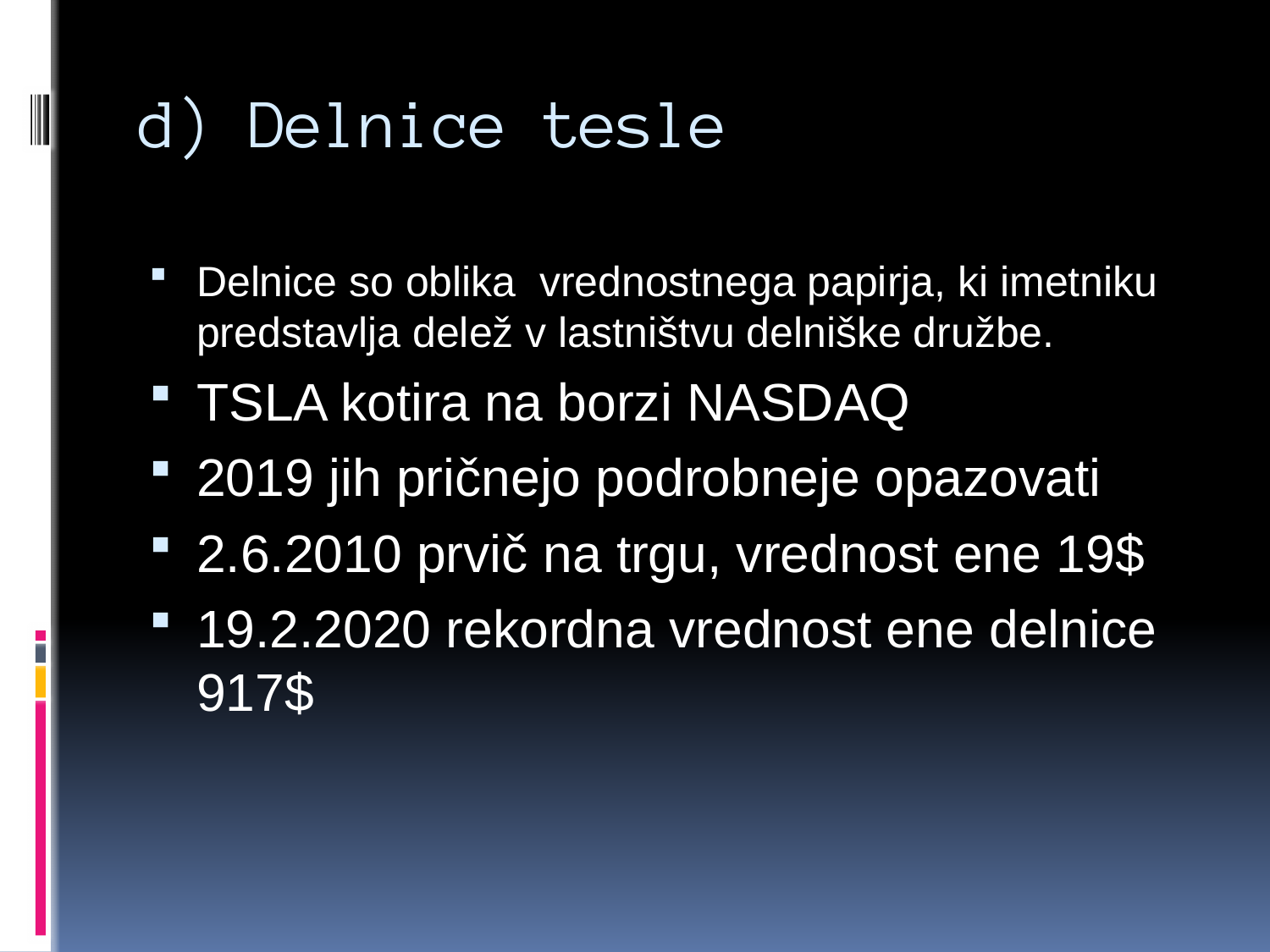

# d) Delnice tesle
Delnice so oblika  vrednostnega papirja, ki imetniku predstavlja delež v lastništvu delniške družbe.
TSLA kotira na borzi NASDAQ
2019 jih pričnejo podrobneje opazovati
2.6.2010 prvič na trgu, vrednost ene 19$
19.2.2020 rekordna vrednost ene delnice 917$